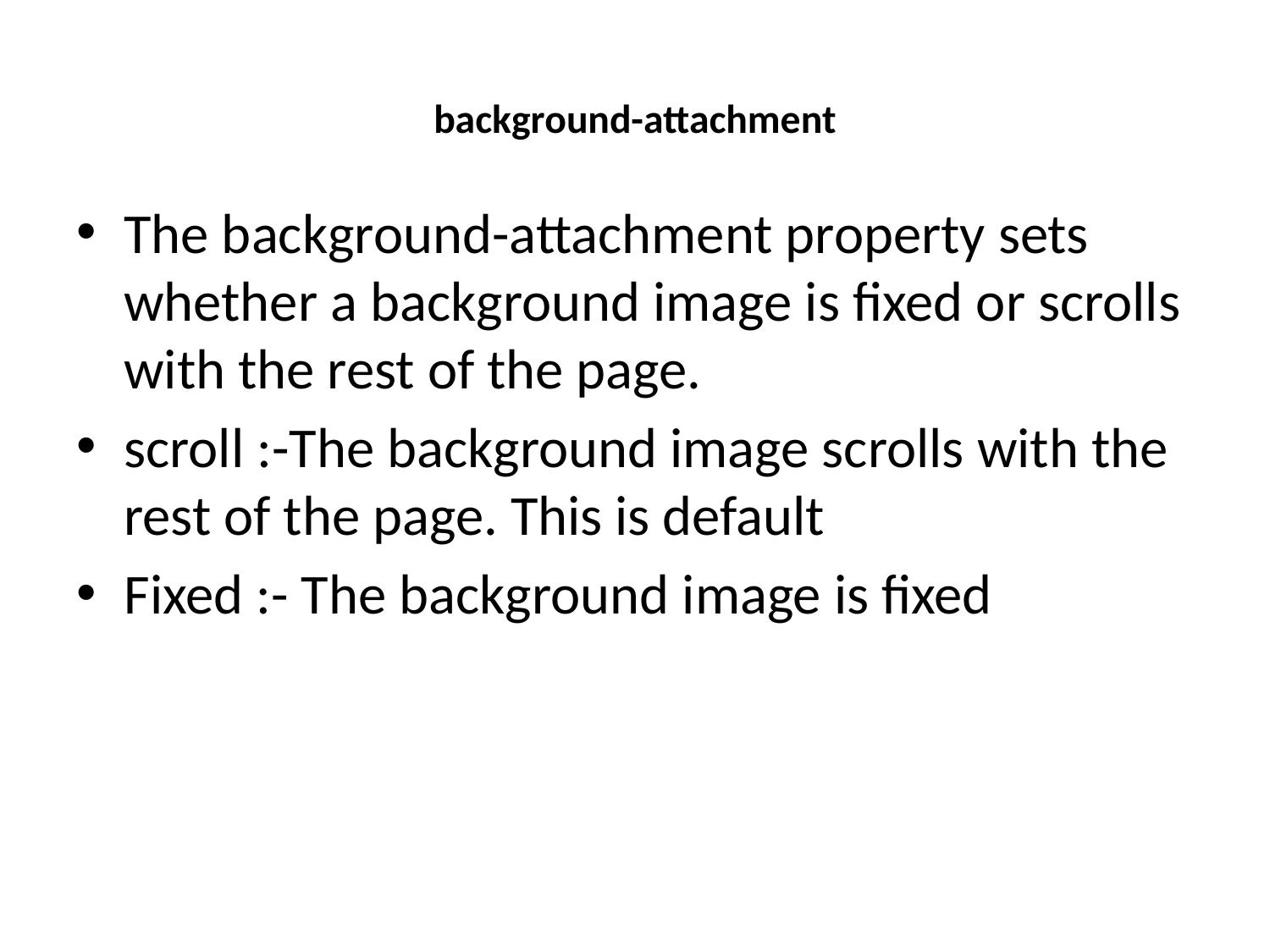

# background-attachment
The background-attachment property sets whether a background image is fixed or scrolls with the rest of the page.
scroll :-The background image scrolls with the rest of the page. This is default
Fixed :- The background image is fixed